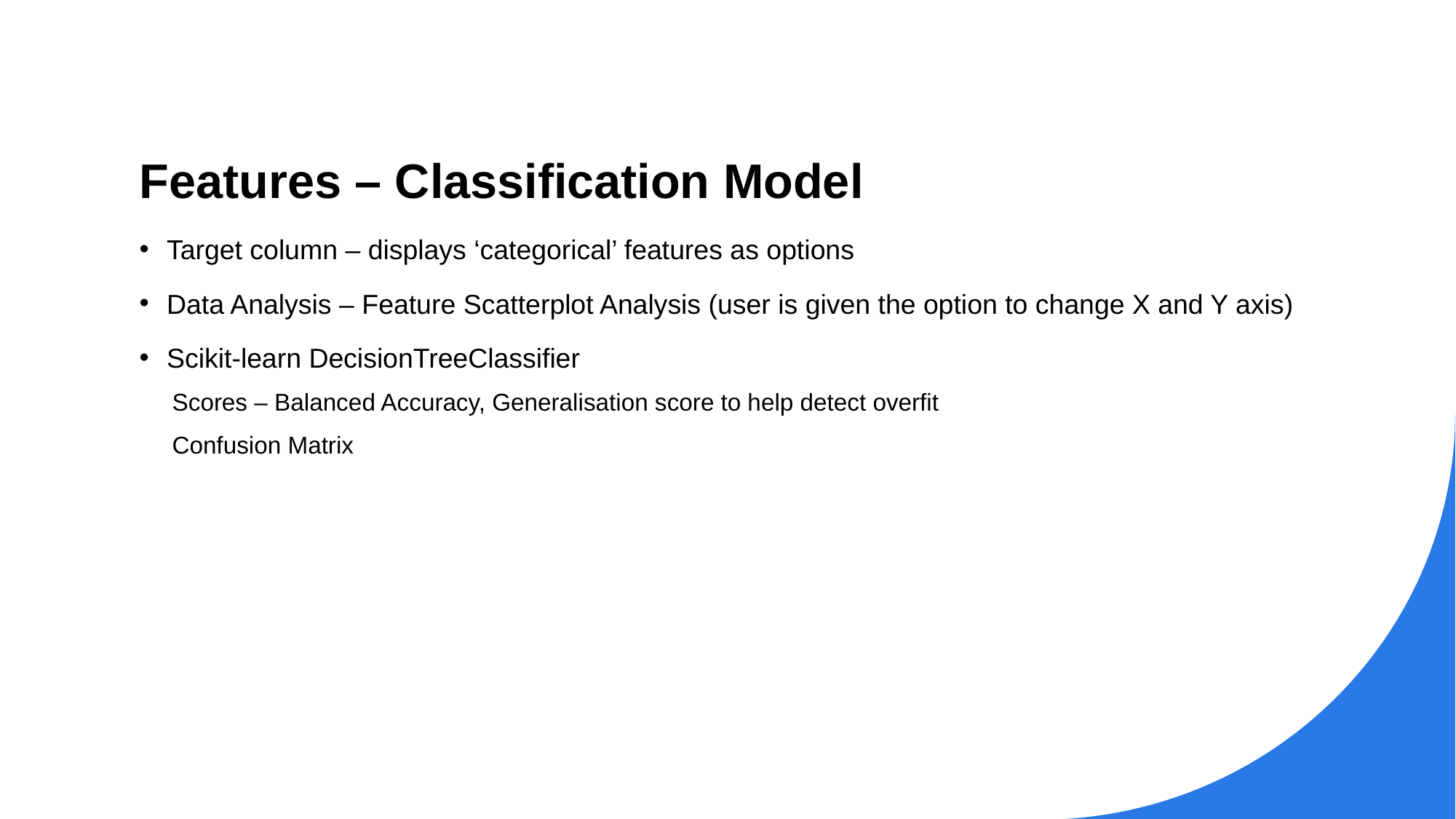

# Features – Classification Model
Target column – displays ‘categorical’ features as options
Data Analysis – Feature Scatterplot Analysis (user is given the option to change X and Y axis)
Scikit-learn DecisionTreeClassifier
Scores – Balanced Accuracy, Generalisation score to help detect overfit
Confusion Matrix